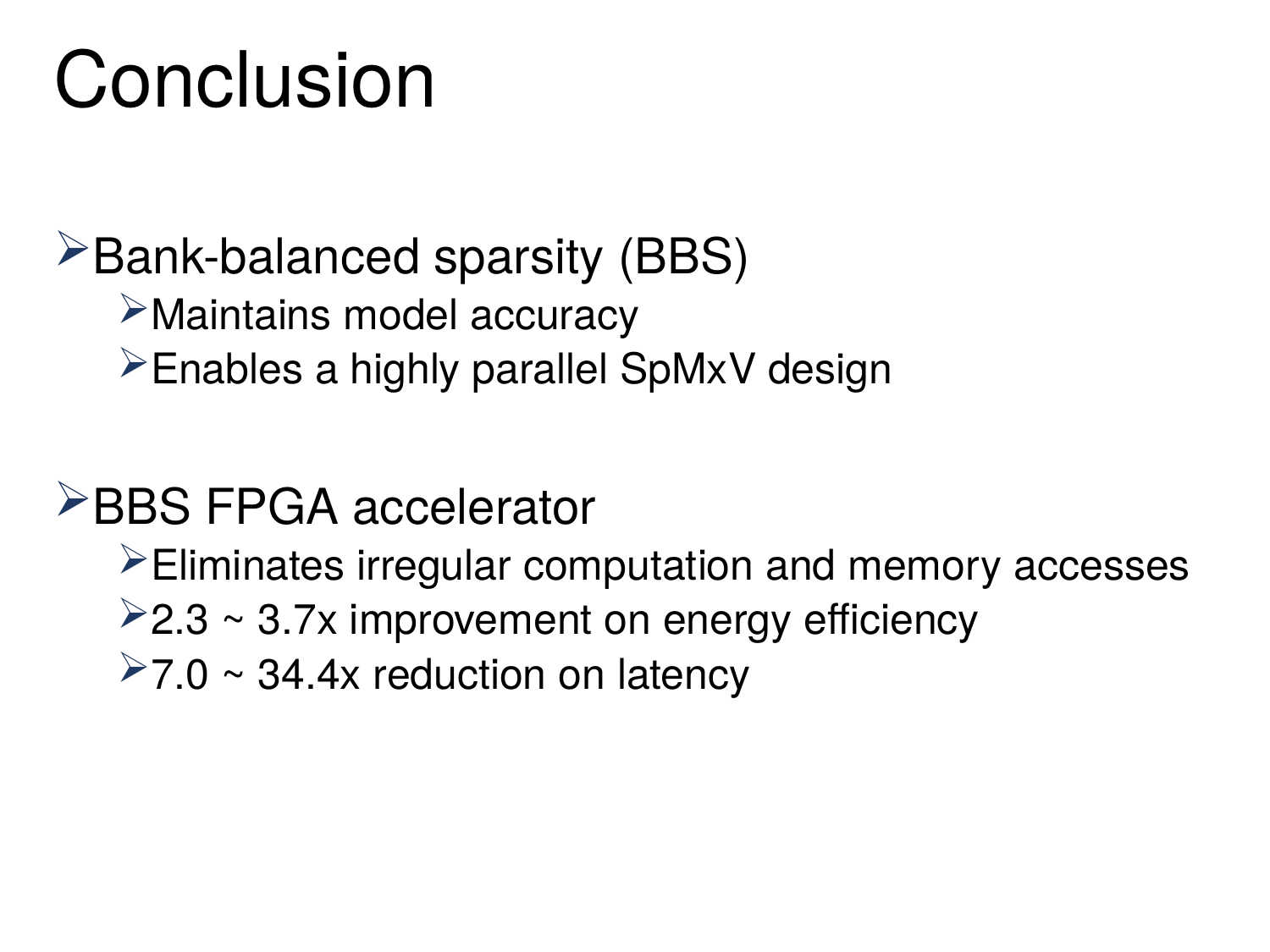

# Conclusion
Bank-balanced sparsity (BBS)
Maintains model accuracy
Enables a highly parallel SpMxV design

BBS FPGA accelerator
Eliminates irregular computation and memory accesses
2.3 ~ 3.7x improvement on energy efficiency
7.0 ~ 34.4x reduction on latency